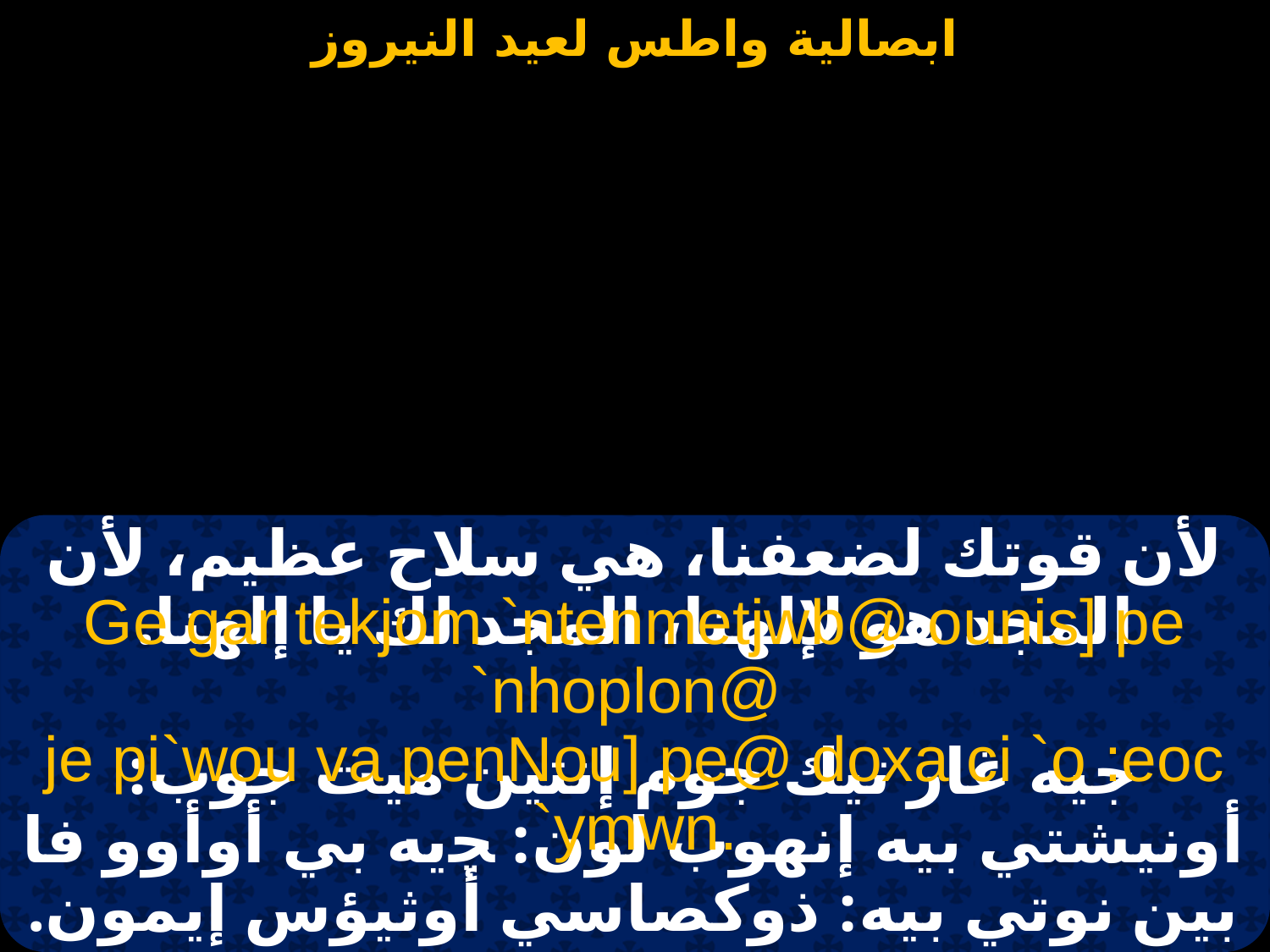

#
لأن قوتك لضعفنا، هي سلاح عظيم، لأن المجد هو لإلهنا، المجد لك يا إلهنا.
Ge gar tekjom `ntenmetjwb@ ounis] pe `nhoplon@
je pi`wou va penNou] pe@ doxa ci `o :eoc `ymwn.
جيه غار تيك جوم إنتين ميت جوب: أونيشتي بيه إنهوب لون: ﭽيه بي أوأوو فا بين نوتي بيه: ذوكصاسي أوثيؤس إيمون.